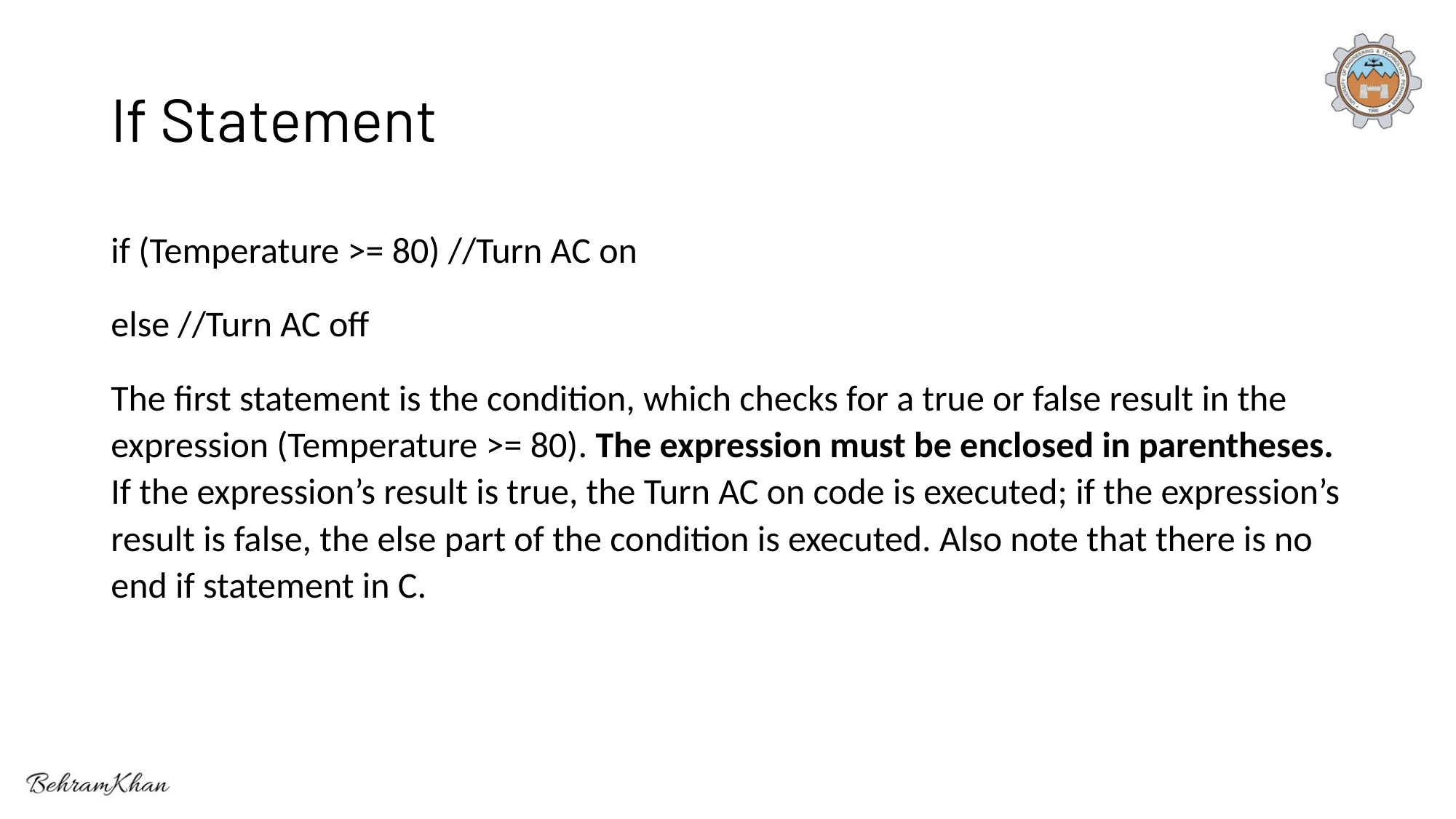

# If Statement
if (Temperature >= 80) //Turn AC on
else //Turn AC off
The first statement is the condition, which checks for a true or false result in the expression (Temperature >= 80). The expression must be enclosed in parentheses. If the expression’s result is true, the Turn AC on code is executed; if the expression’s result is false, the else part of the condition is executed. Also note that there is no end if statement in C.